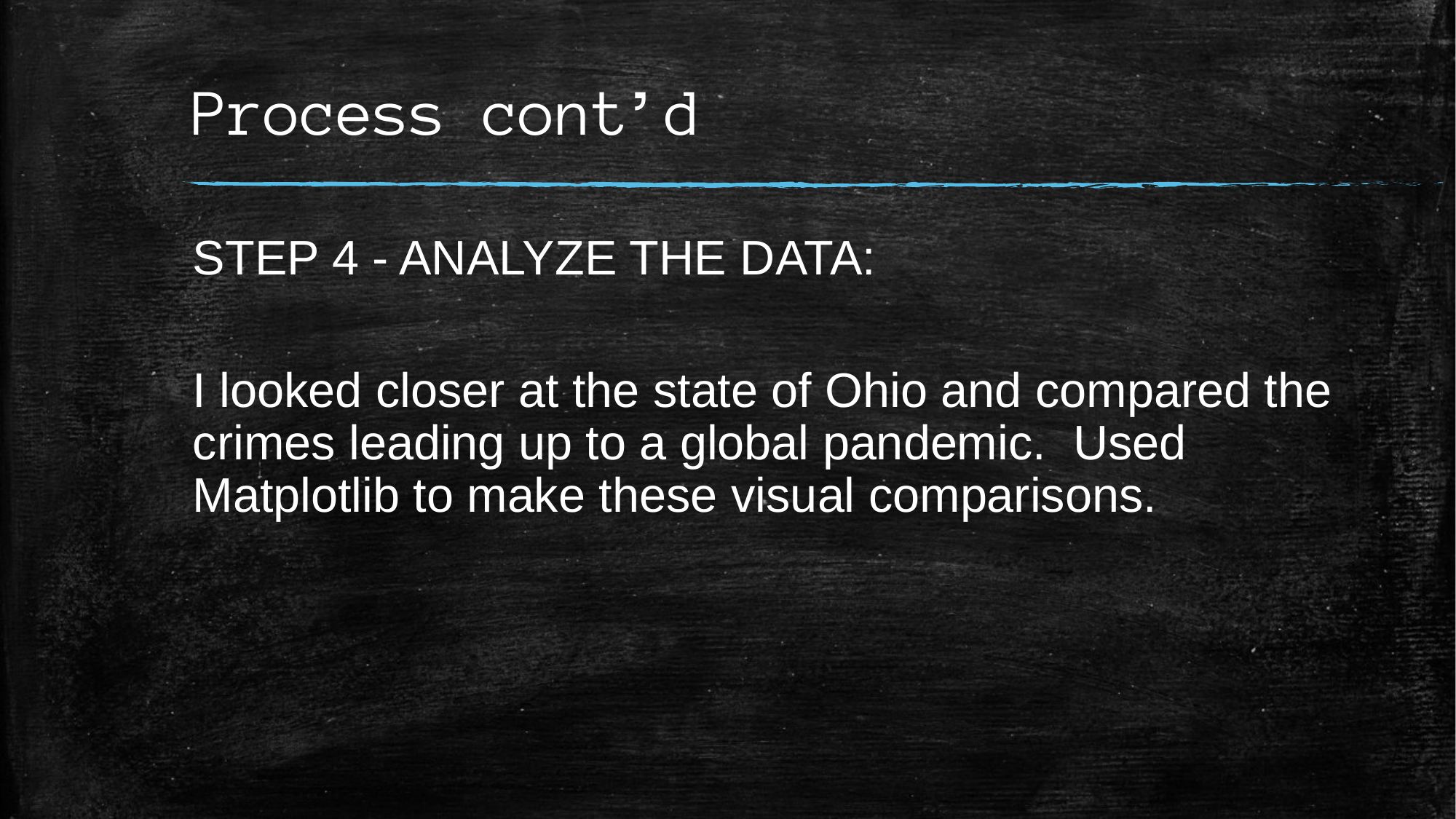

# Process cont’d
STEP 4 - ANALYZE THE DATA:

I looked closer at the state of Ohio and compared the crimes leading up to a global pandemic.  Used Matplotlib to make these visual comparisons.